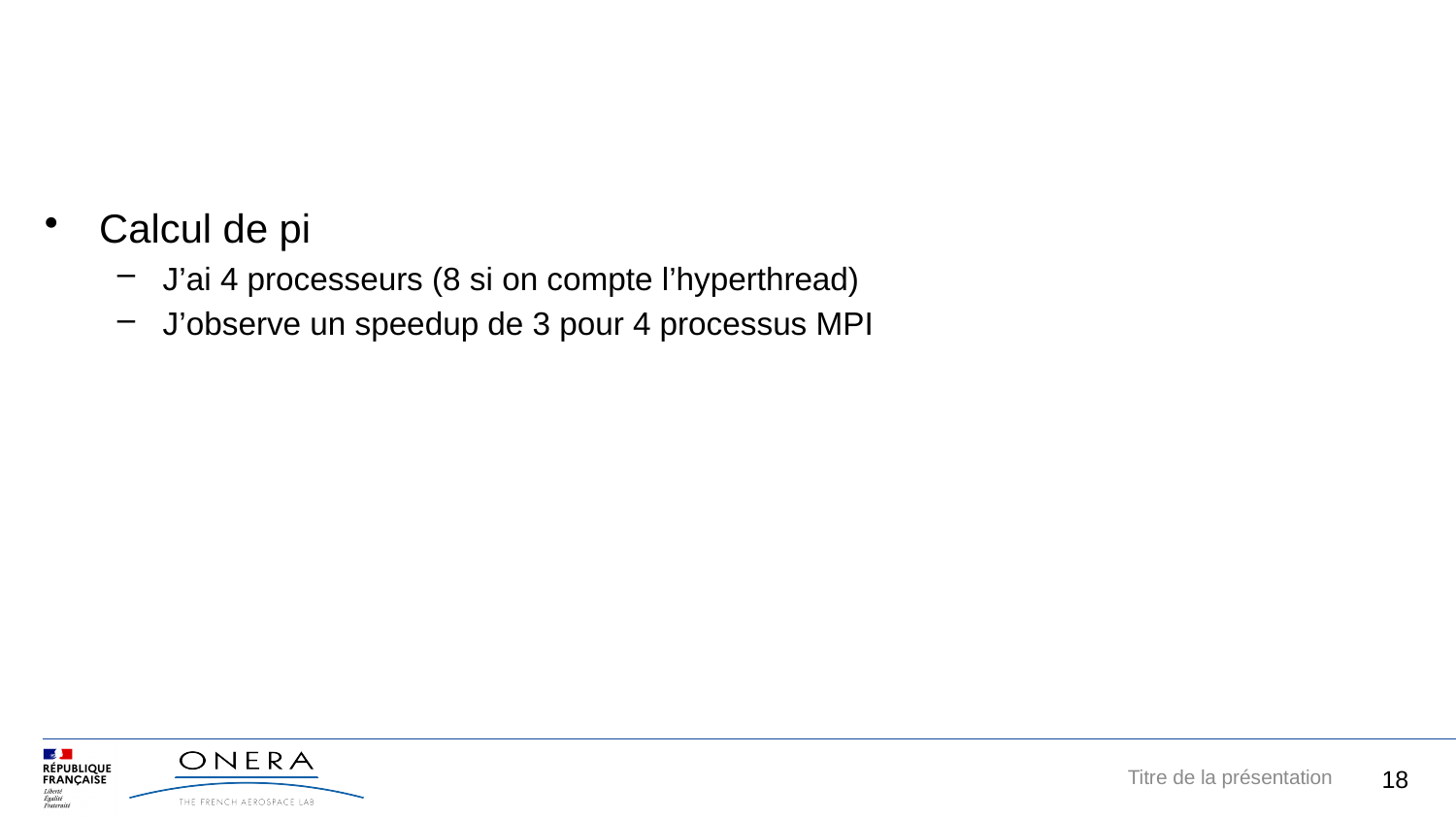

#
Calcul de pi
J’ai 4 processeurs (8 si on compte l’hyperthread)
J’observe un speedup de 3 pour 4 processus MPI
18
Titre de la présentation